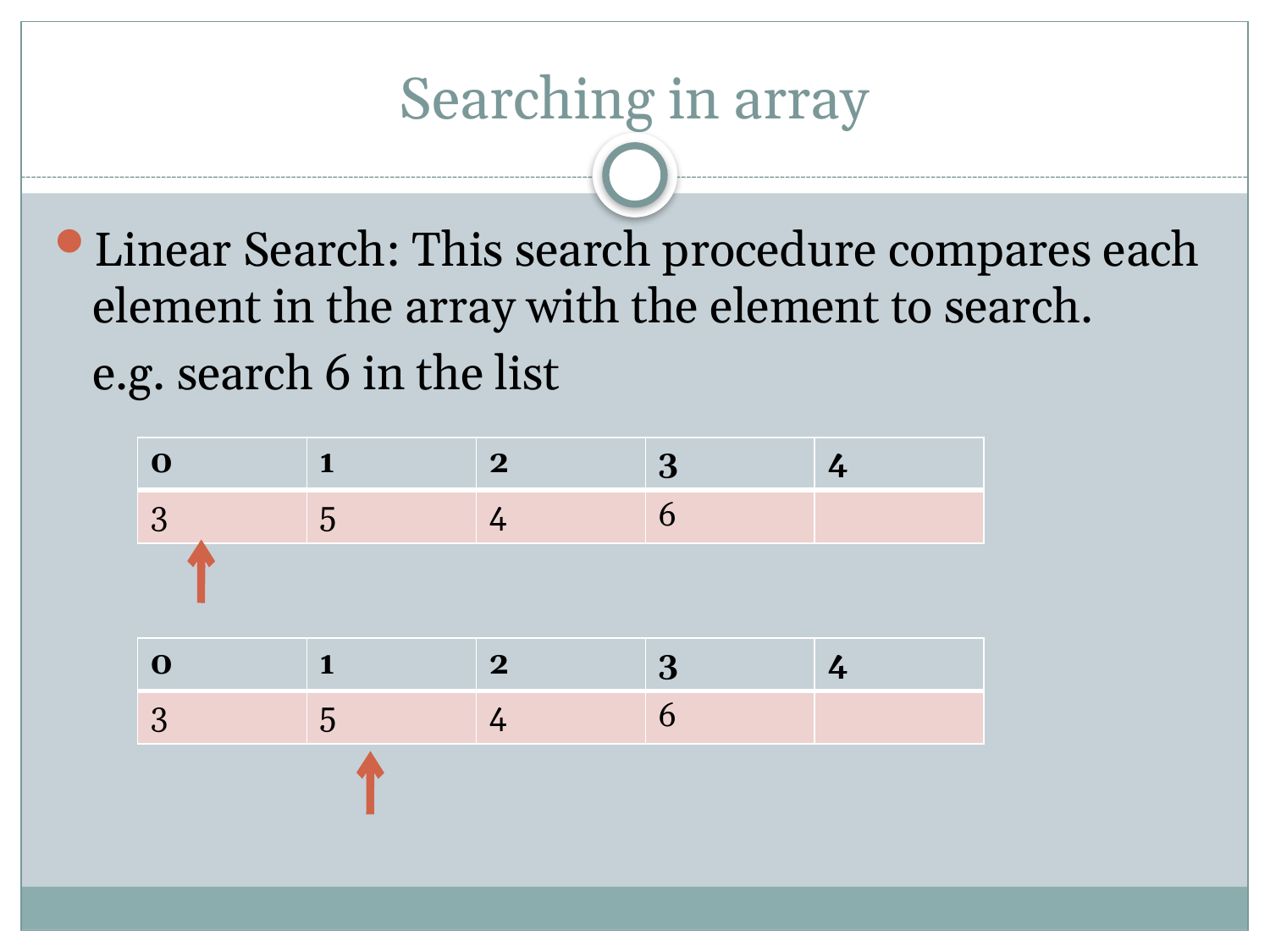

# Searching in array
Linear Search: This search procedure compares each element in the array with the element to search.
	e.g. search 6 in the list
| 0 | 1 | 2 | 3 | 4 |
| --- | --- | --- | --- | --- |
| 3 | 5 | 4 | 6 |  |
| 0 | 1 | 2 | 3 | 4 |
| --- | --- | --- | --- | --- |
| 3 | 5 | 4 | 6 |  |